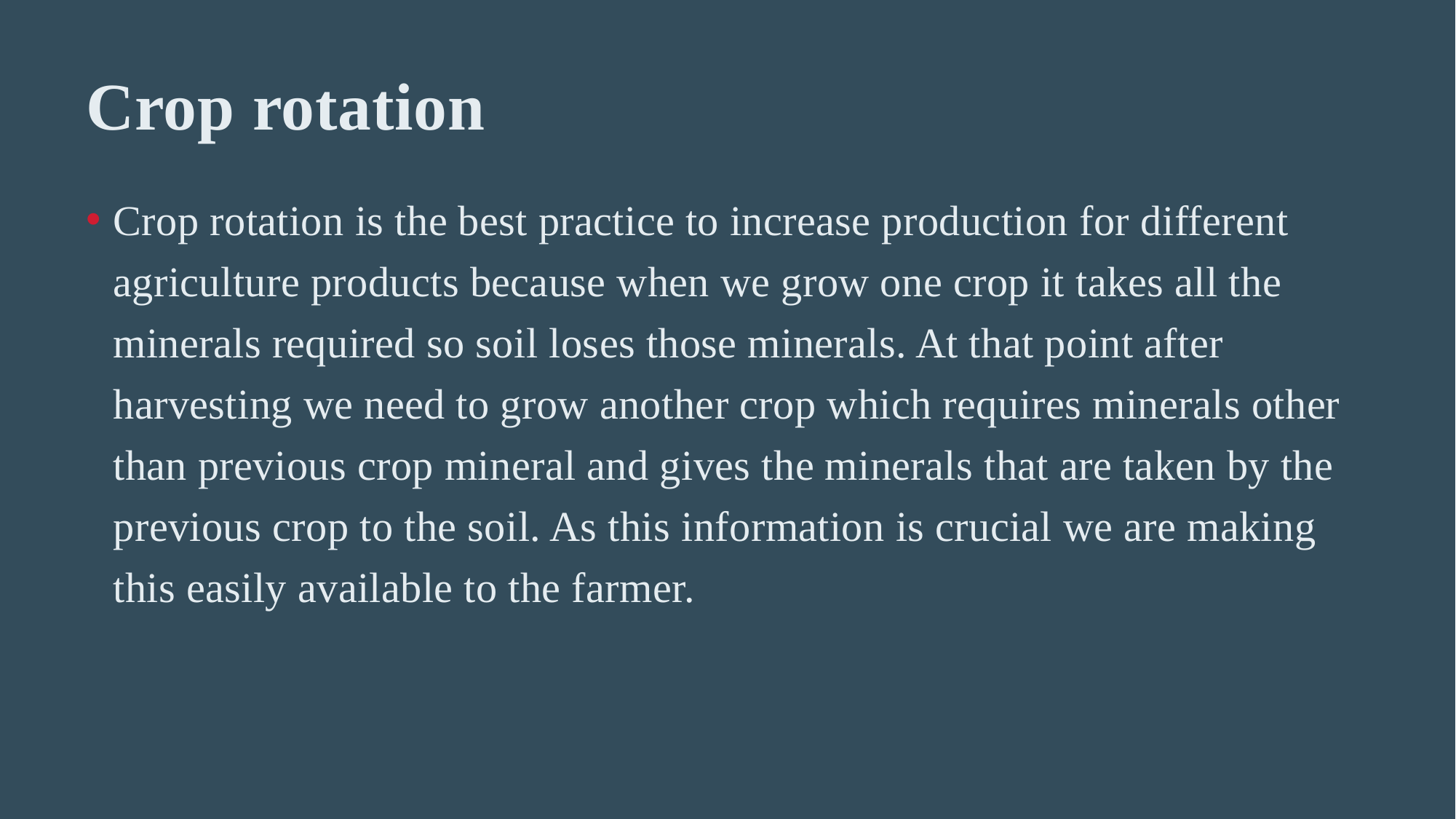

# Crop rotation
Crop rotation is the best practice to increase production for different agriculture products because when we grow one crop it takes all the minerals required so soil loses those minerals. At that point after harvesting we need to grow another crop which requires minerals other than previous crop mineral and gives the minerals that are taken by the previous crop to the soil. As this information is crucial we are making this easily available to the farmer.